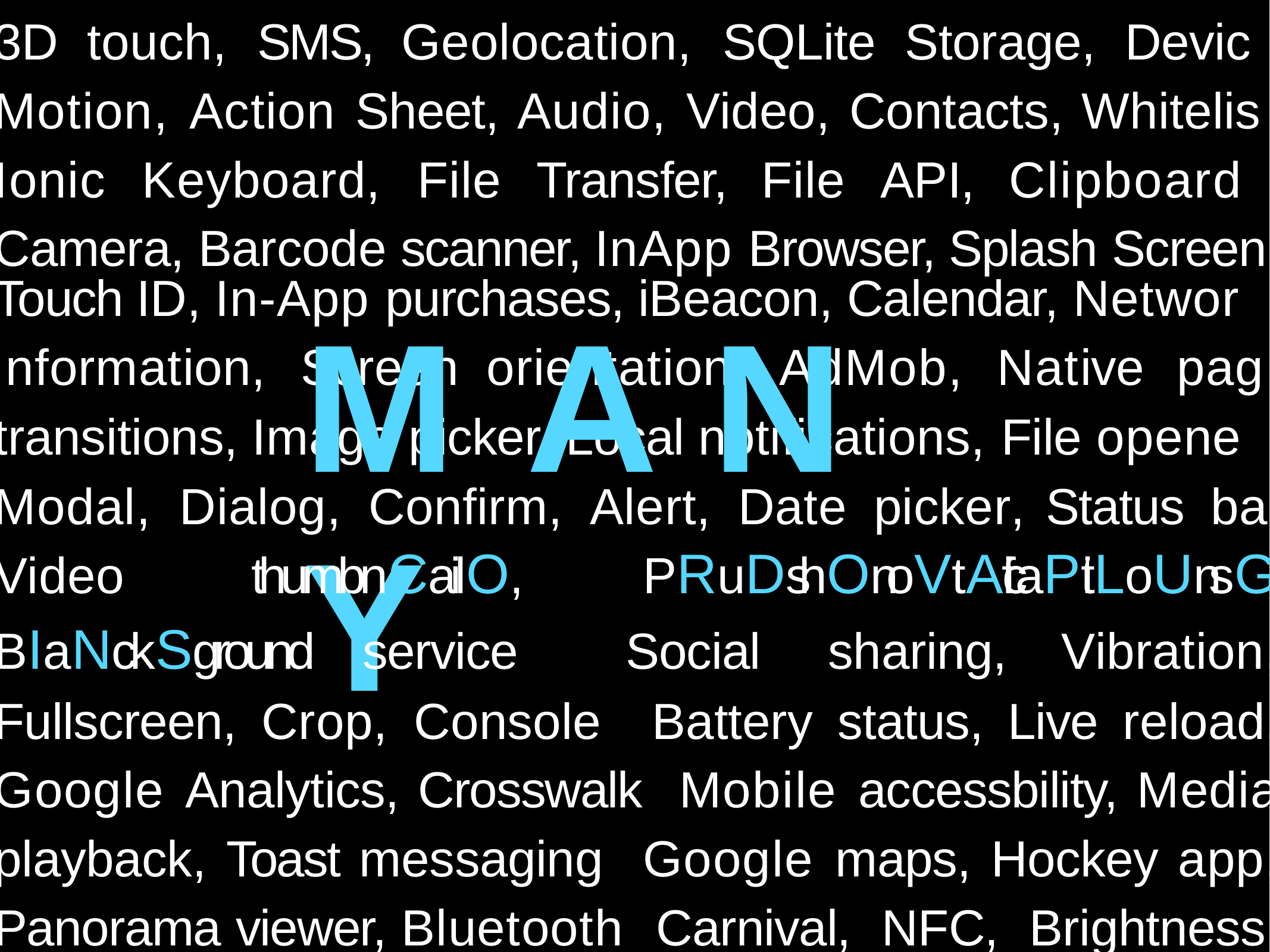

3D touch, SMS, Geolocation, SQLite Storage, Devic  Motion, Action Sheet, Audio, Video, Contacts, Whitelis  Ionic Keyboard, File Transfer, File API, Clipboard  Camera, Barcode scanner, InApp Browser, Splash Screen
Touch ID, In-App purchases, iBeacon, Calendar, Networ
M A N Y
nformation,	Screen	orientation,	AdMob,	Native	pag
transitions, Image picker, Local notifications, File opene
Modal,	Dialog,	Confirm,	Alert,	Date	picker,	Status	ba
Video thumbnCailO, PRuDshOnoVtAificaPtiLoUnsG, BIaNckSground service  Social sharing, Vibration, Fullscreen, Crop, Console  Battery status, Live reload, Google Analytics, Crosswalk  Mobile accessbility, Media playback, Toast messaging  Google maps, Hockey app, Panorama viewer, Bluetooth  Carnival,  NFC,  Brightness,  OAuth,  Music,  Apple  Wa33t/6c8h